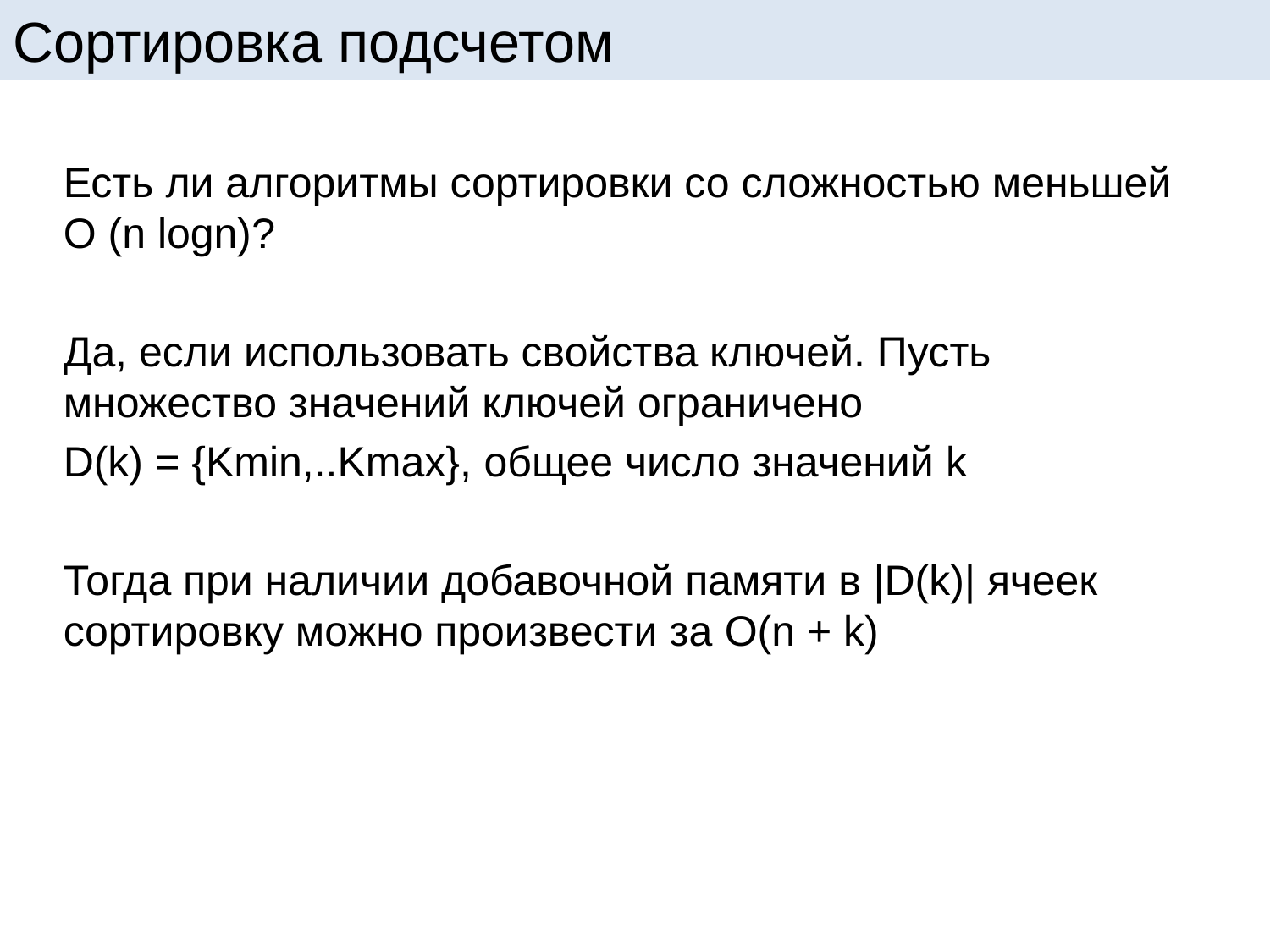

# Сортировка подсчетом
Есть ли алгоритмы сортировки со сложностью меньшей O (n logn)?

Да, если использовать свойства ключей. Пусть множество значений ключей ограничено
D(k) = {Kmin,..Kmax}, общее число значений k

Тогда при наличии добавочной памяти в |D(k)| ячеек сортировку можно произвести за O(n + k)